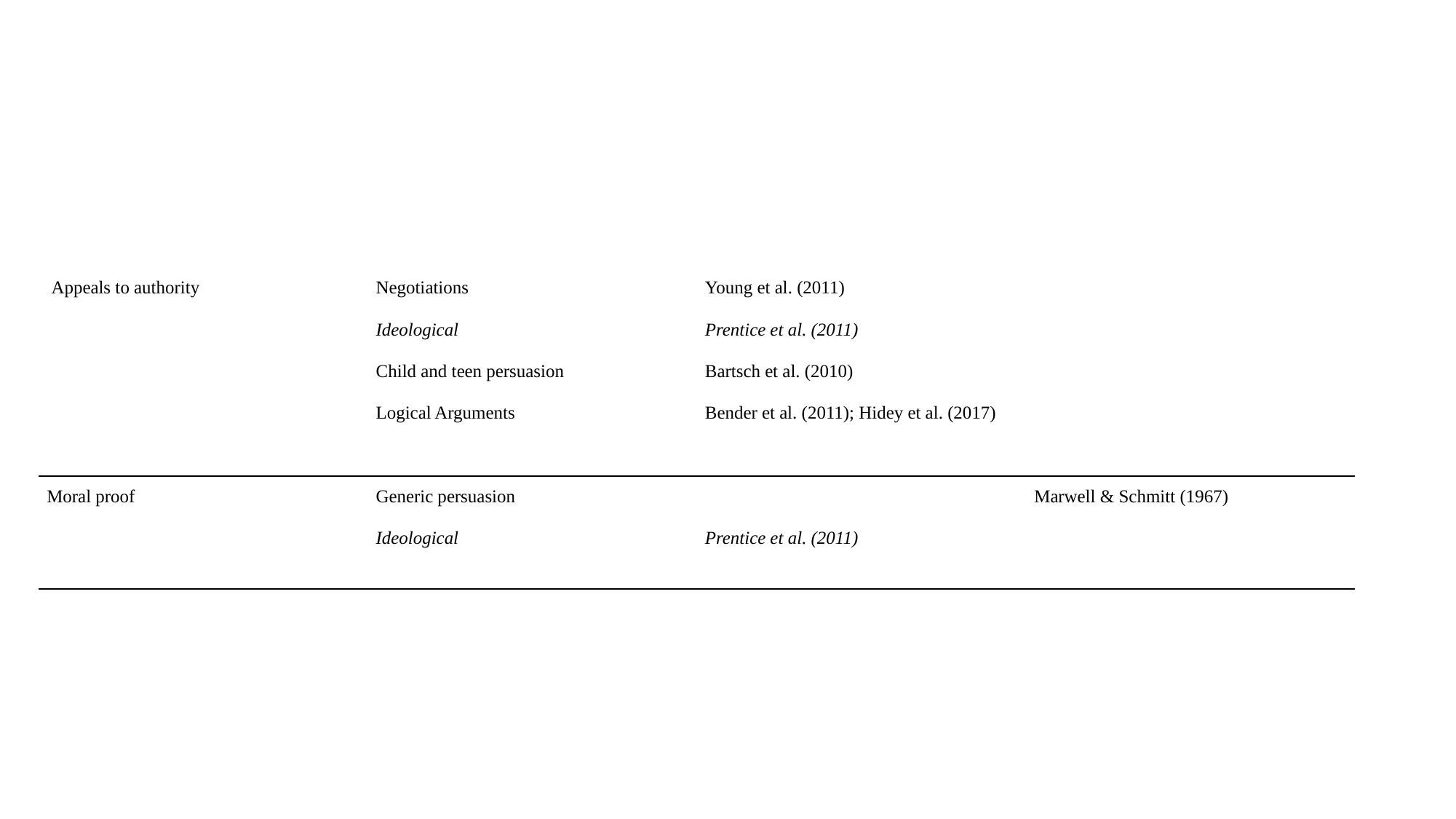

| Appeals to authority | Negotiations | Young et al. (2011) |  |
| --- | --- | --- | --- |
|  | Ideological | Prentice et al. (2011) |  |
|  | Child and teen persuasion | Bartsch et al. (2010) |  |
|  | Logical Arguments | Bender et al. (2011); Hidey et al. (2017) |  |
|  |  |  |  |
| Moral proof | Generic persuasion |  | Marwell & Schmitt (1967) |
|  | Ideological | Prentice et al. (2011) |  |
|  |  |  |  |